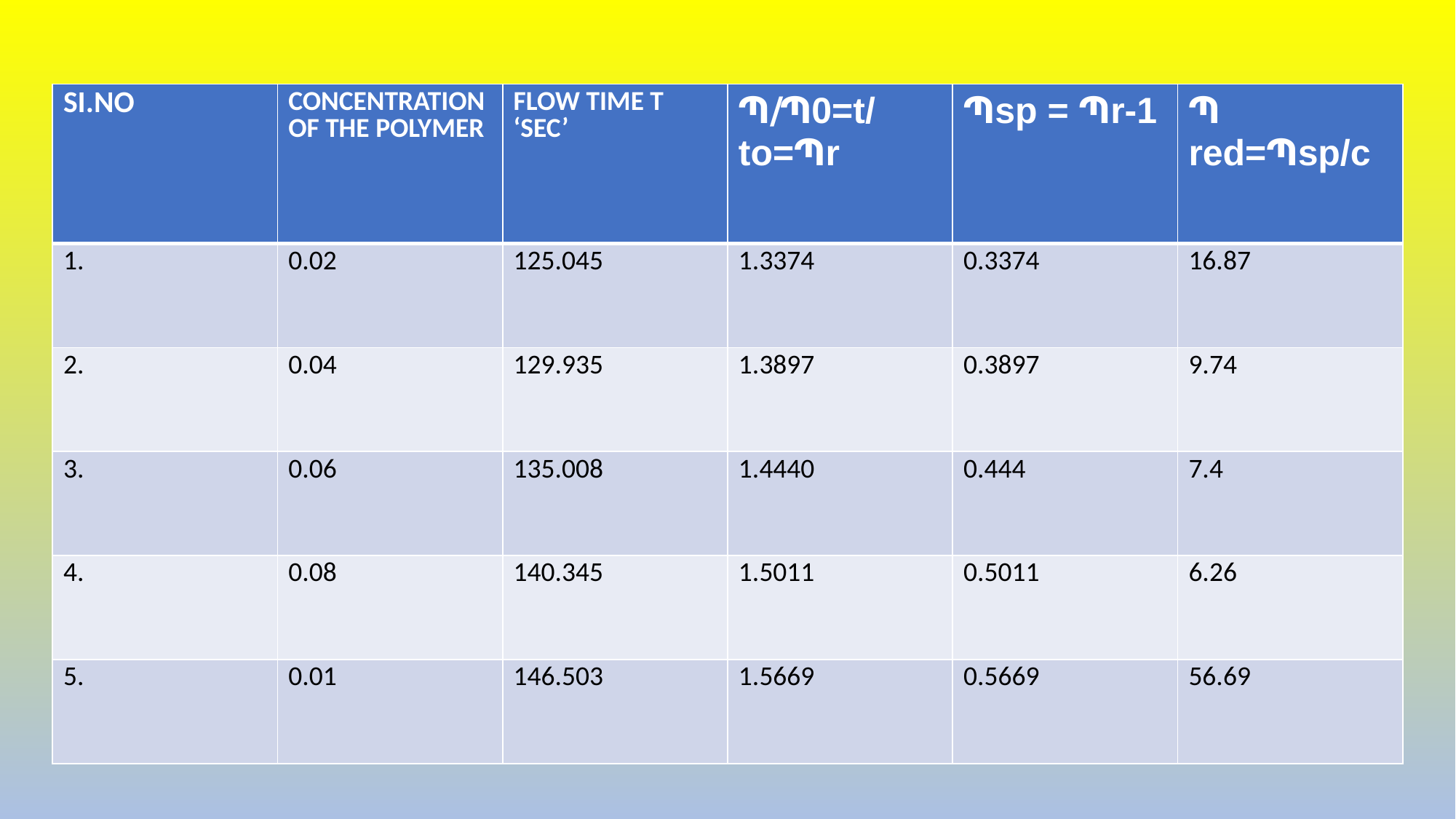

| SI.NO | CONCENTRATION OF THE POLYMER | FLOW TIME T ‘SEC’ | Պ/Պ0=t/to=Պr | Պsp = Պr-1 | Պ red=Պsp/c |
| --- | --- | --- | --- | --- | --- |
| 1. | 0.02 | 125.045 | 1.3374 | 0.3374 | 16.87 |
| 2. | 0.04 | 129.935 | 1.3897 | 0.3897 | 9.74 |
| 3. | 0.06 | 135.008 | 1.4440 | 0.444 | 7.4 |
| 4. | 0.08 | 140.345 | 1.5011 | 0.5011 | 6.26 |
| 5. | 0.01 | 146.503 | 1.5669 | 0.5669 | 56.69 |